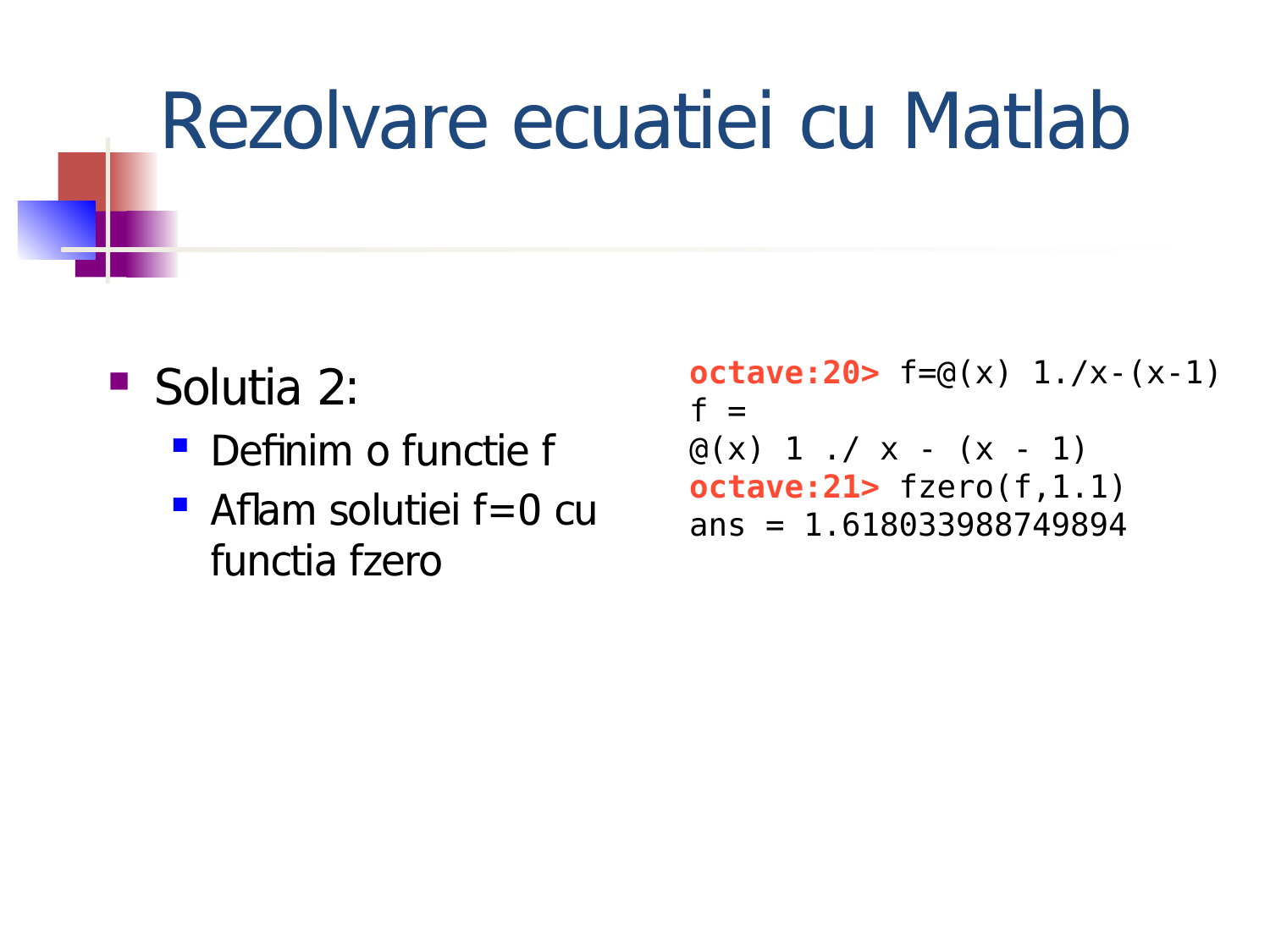

# Rezolvare ecuatiei cu Matlab

Solutia 2:
Definim o functie f
Aflam solutiei f=0 cu functia fzero

octave:20> f=@(x) 1./x-(x-1)
f =
@(x) 1 ./ x - (x - 1)
octave:21> fzero(f,1.1)
ans = 1.618033988749894